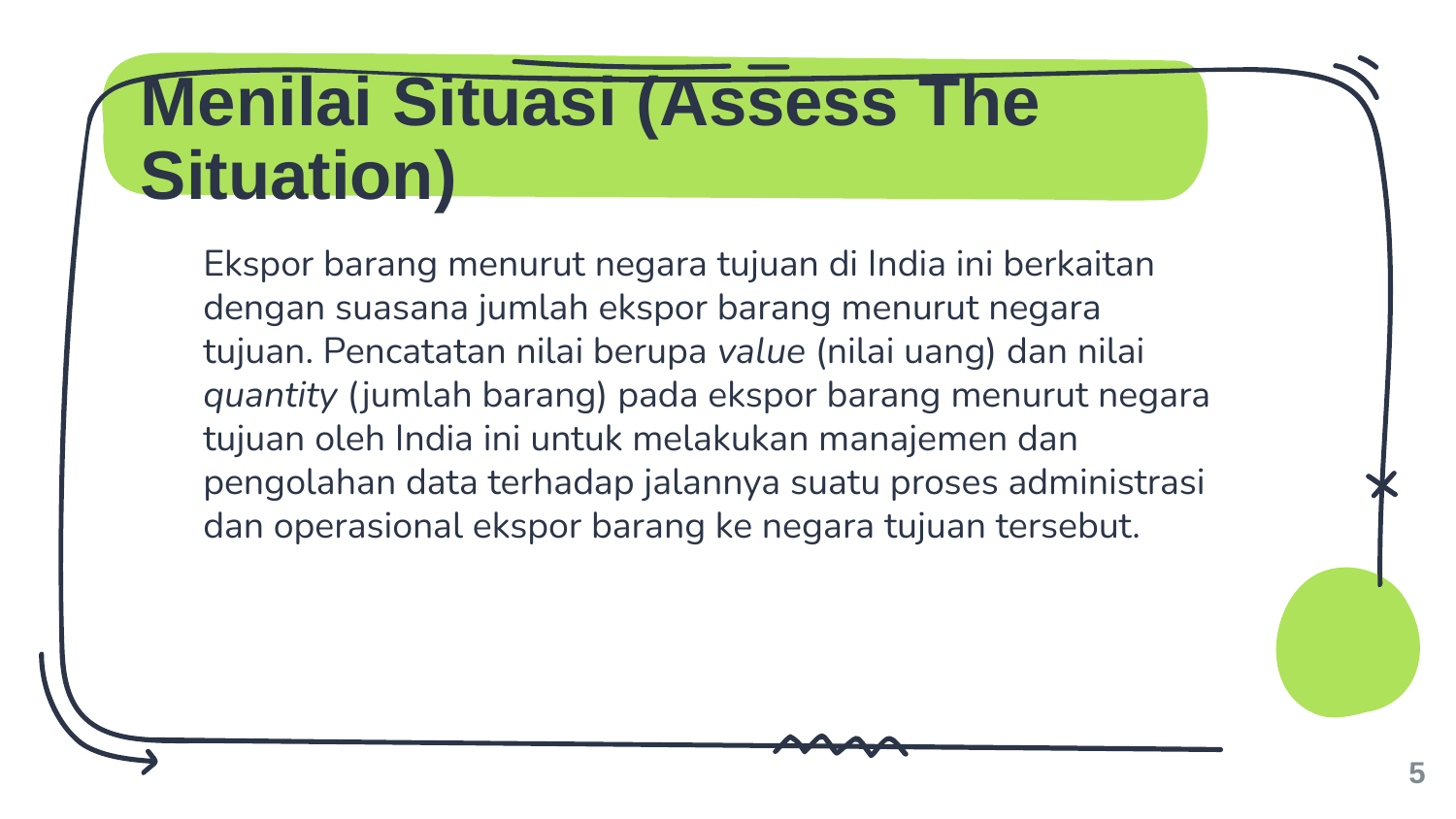

# Menilai Situasi (Assess The Situation)
Ekspor barang menurut negara tujuan di India ini berkaitan dengan suasana jumlah ekspor barang menurut negara tujuan. Pencatatan nilai berupa value (nilai uang) dan nilai quantity (jumlah barang) pada ekspor barang menurut negara tujuan oleh India ini untuk melakukan manajemen dan pengolahan data terhadap jalannya suatu proses administrasi dan operasional ekspor barang ke negara tujuan tersebut.
5